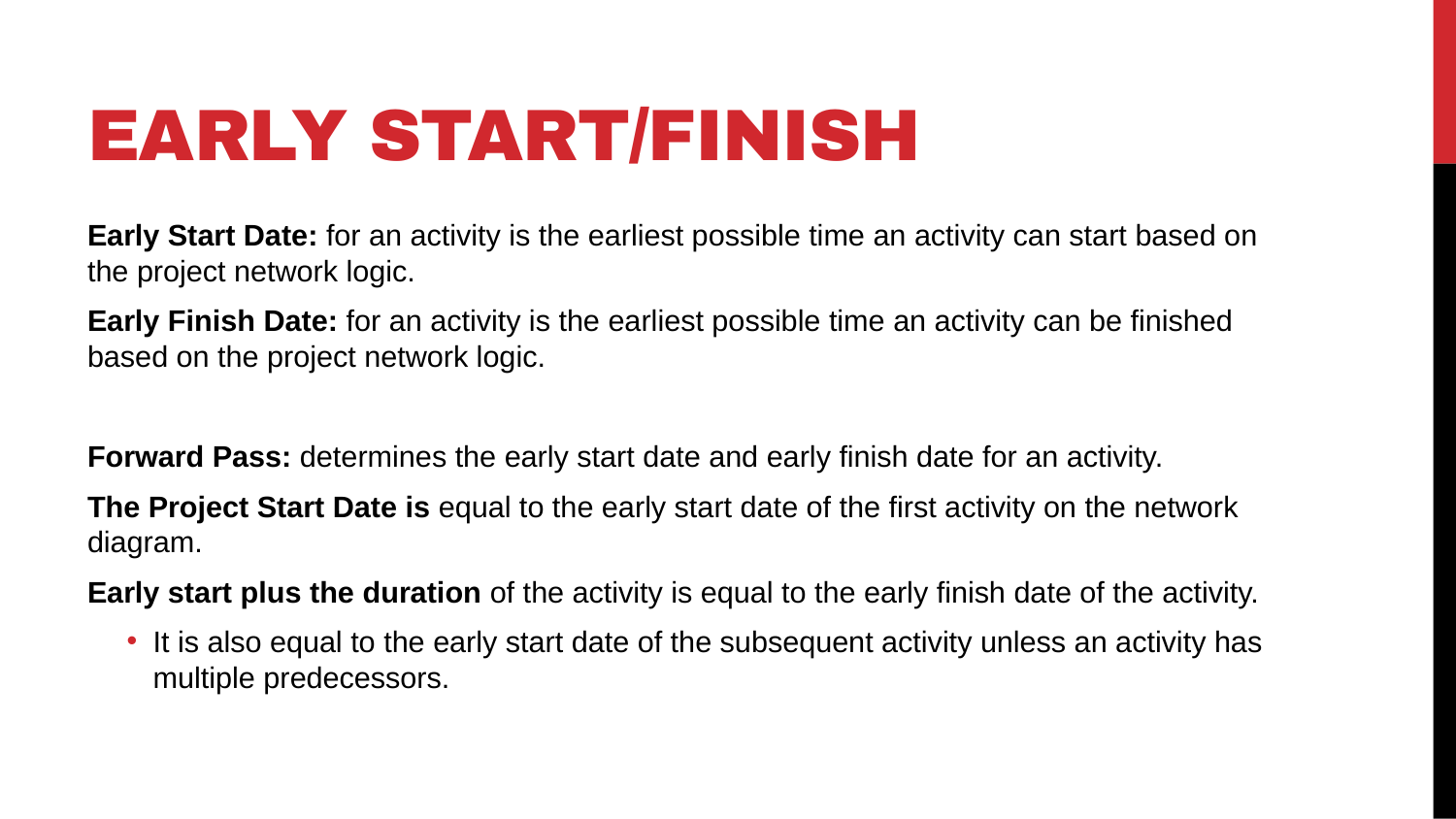

# Early start/finish
Early Start Date: for an activity is the earliest possible time an activity can start based on the project network logic.
Early Finish Date: for an activity is the earliest possible time an activity can be finished based on the project network logic.

Forward Pass: determines the early start date and early finish date for an activity.
The Project Start Date is equal to the early start date of the first activity on the network diagram.
Early start plus the duration of the activity is equal to the early finish date of the activity.
It is also equal to the early start date of the subsequent activity unless an activity has multiple predecessors.